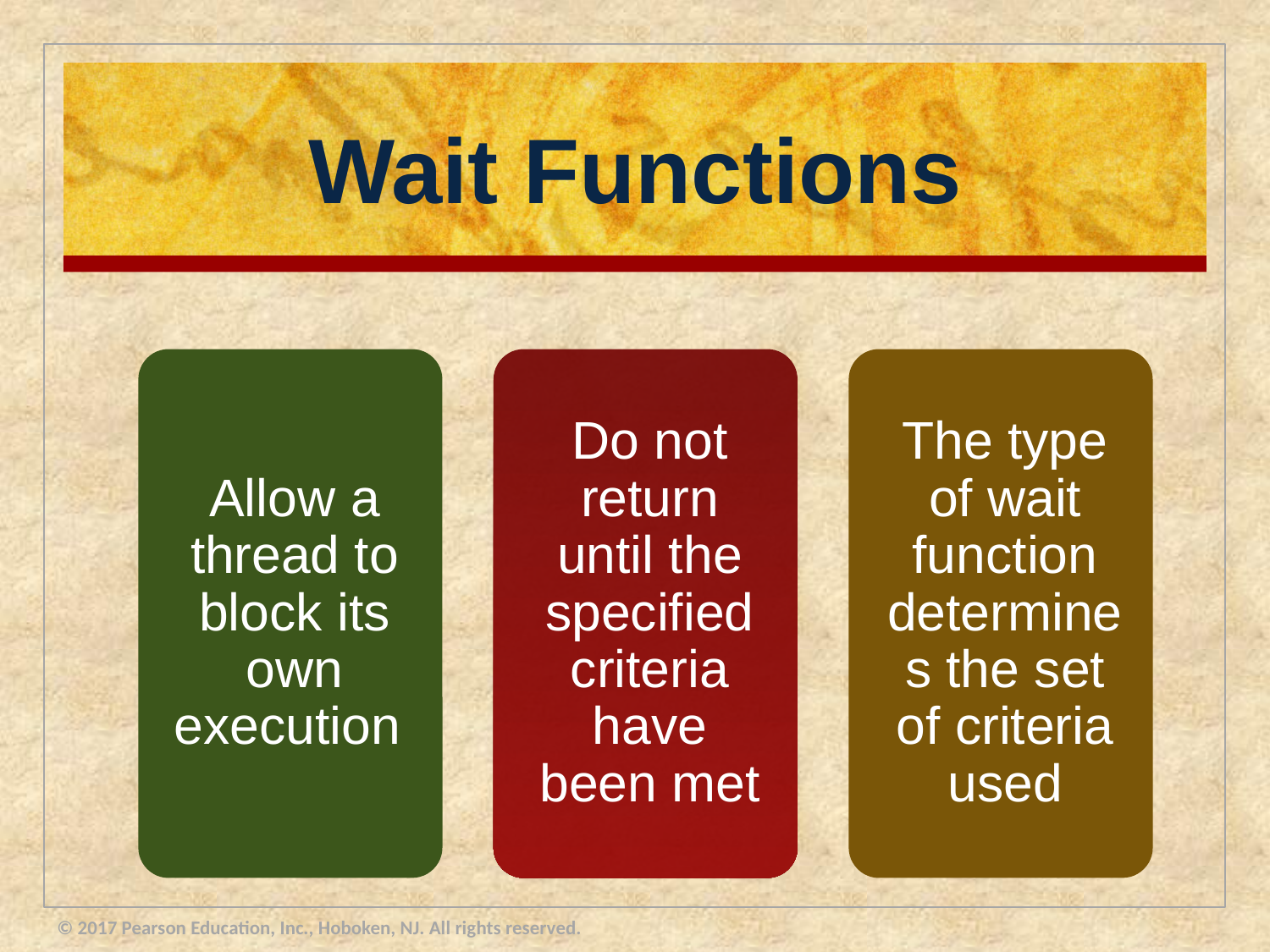

# Wait Functions
Allow a thread to block its own execution
Do not return until the specified criteria have been met
The type of wait function determines the set of criteria used
© 2017 Pearson Education, Inc., Hoboken, NJ. All rights reserved.